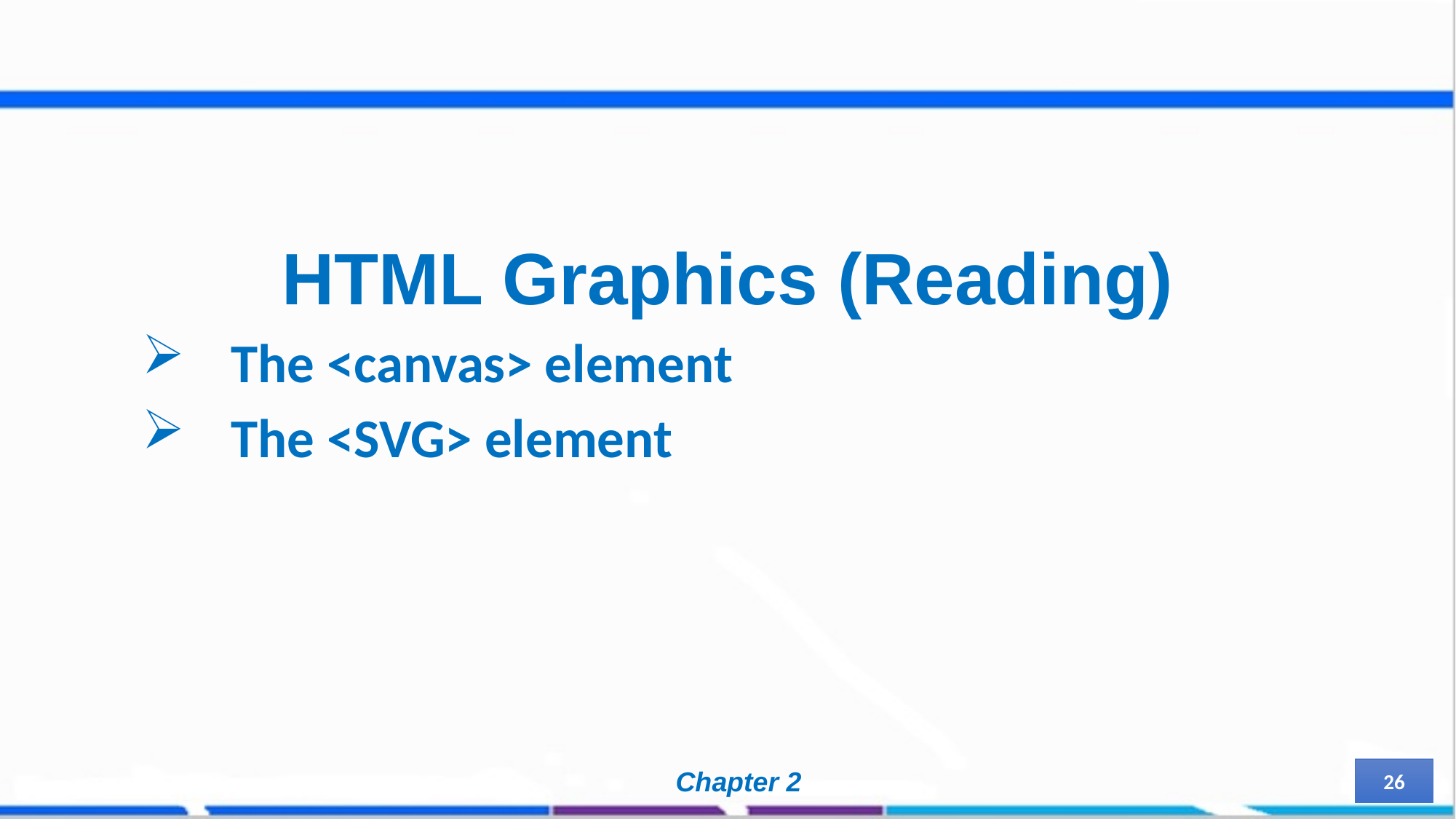

HTML Graphics (Reading)
The <canvas> element
The <SVG> element

Chapter 2
26